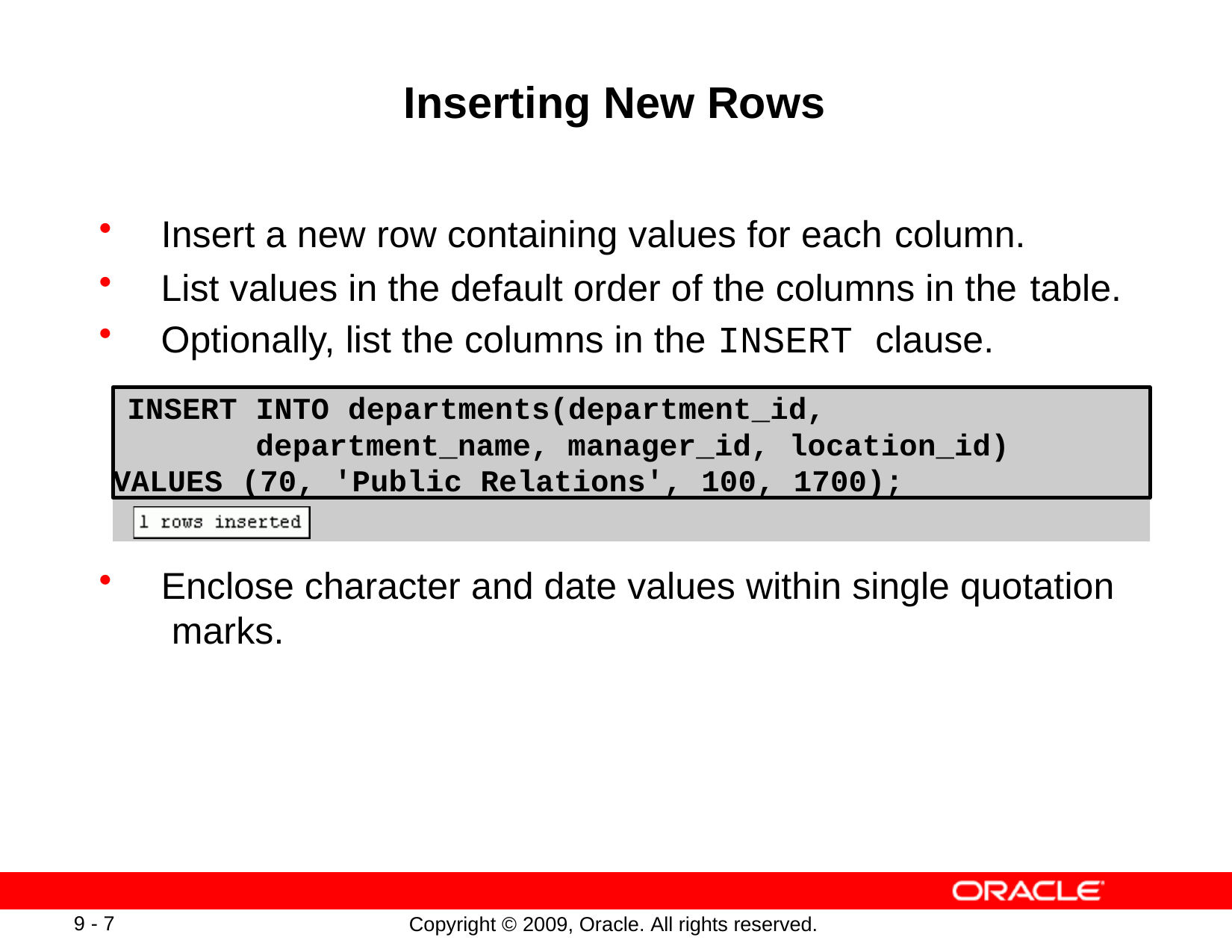

# Inserting New Rows
Insert a new row containing values for each column.
List values in the default order of the columns in the table.
Optionally, list the columns in the INSERT clause.

INSERT INTO departments(department_id,  department_name, manager_id, location_id)
VALUES (70, 'Public Relations', 100, 1700);

Enclose character and date values within single quotation  marks.
9 - 7
Copyright © 2009, Oracle. All rights reserved.